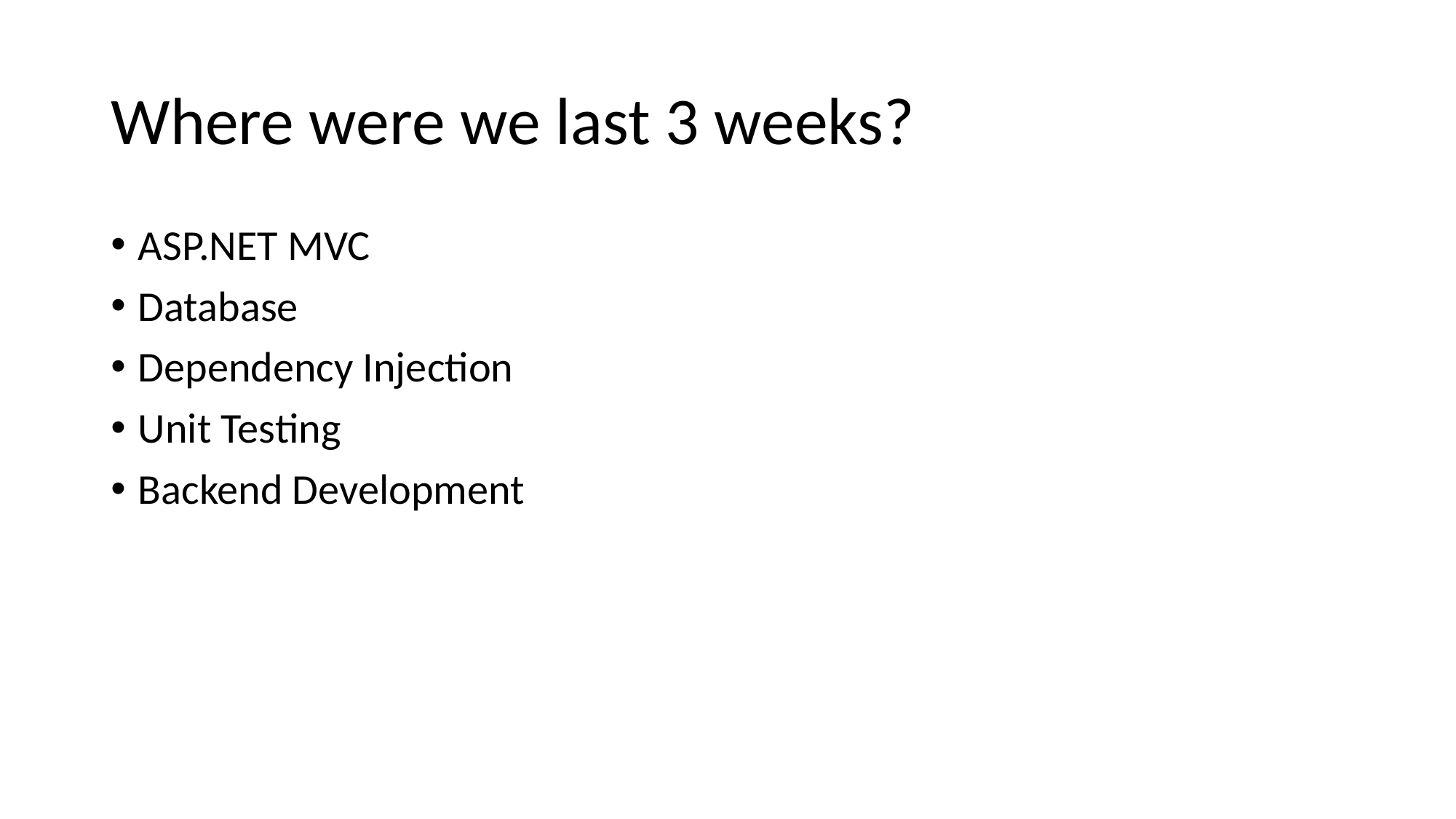

# Where were we last 3 weeks?
ASP.NET MVC
Database
Dependency Injection
Unit Testing
Backend Development